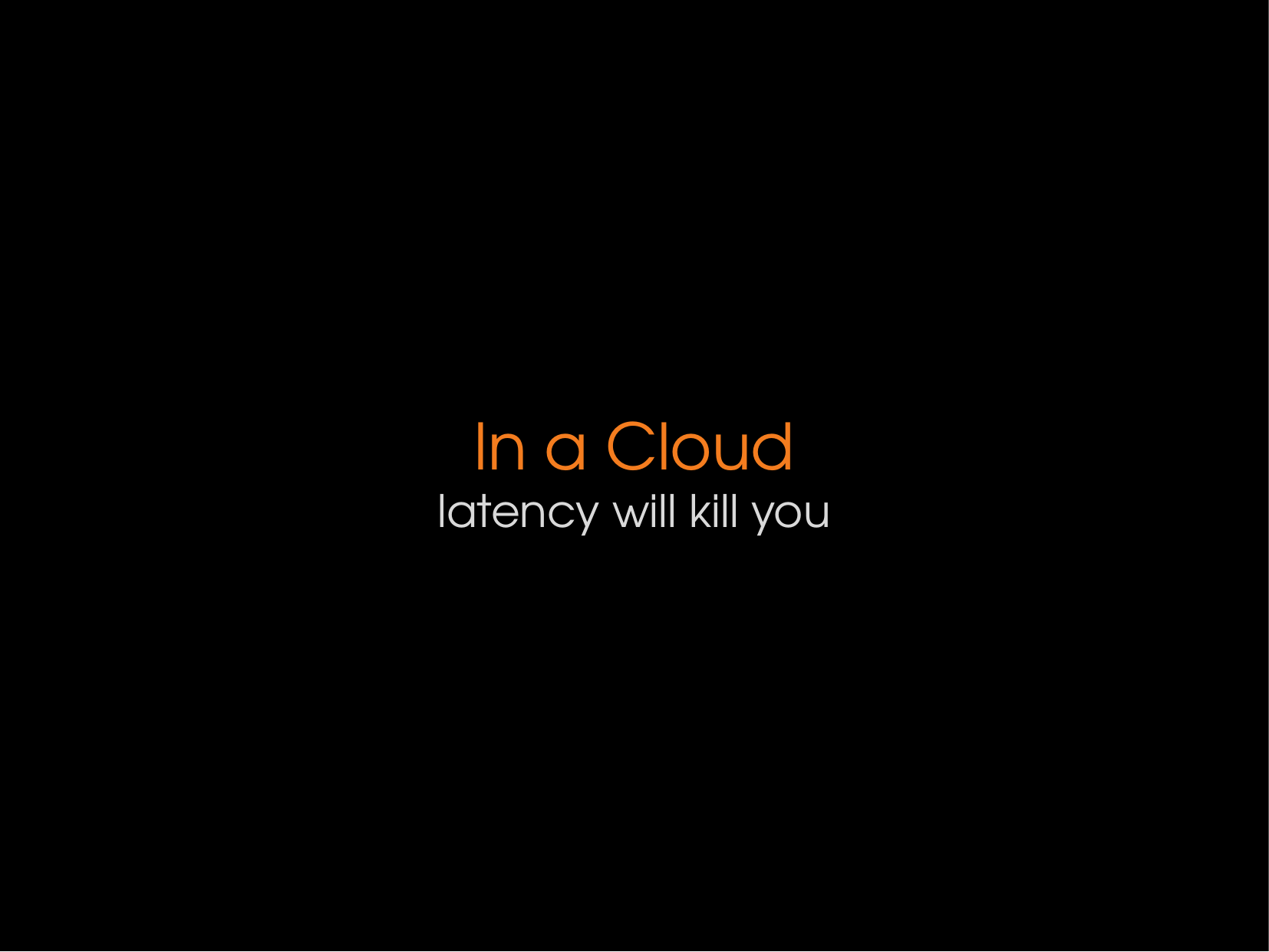

In a Cloud
latency will kill you